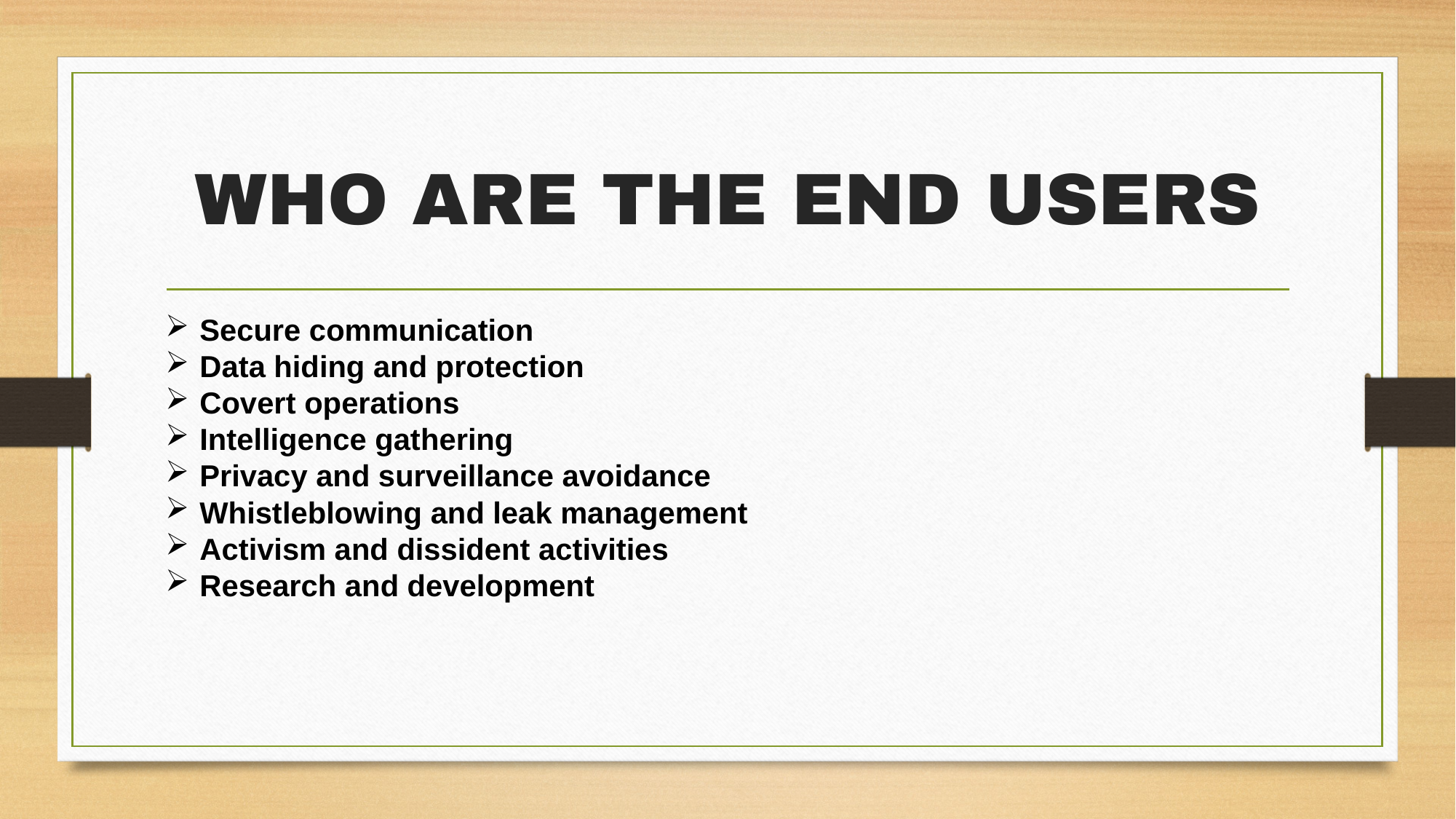

# WHO ARE THE END USERS
Secure communication
Data hiding and protection
Covert operations
Intelligence gathering
Privacy and surveillance avoidance
Whistleblowing and leak management
Activism and dissident activities
Research and development